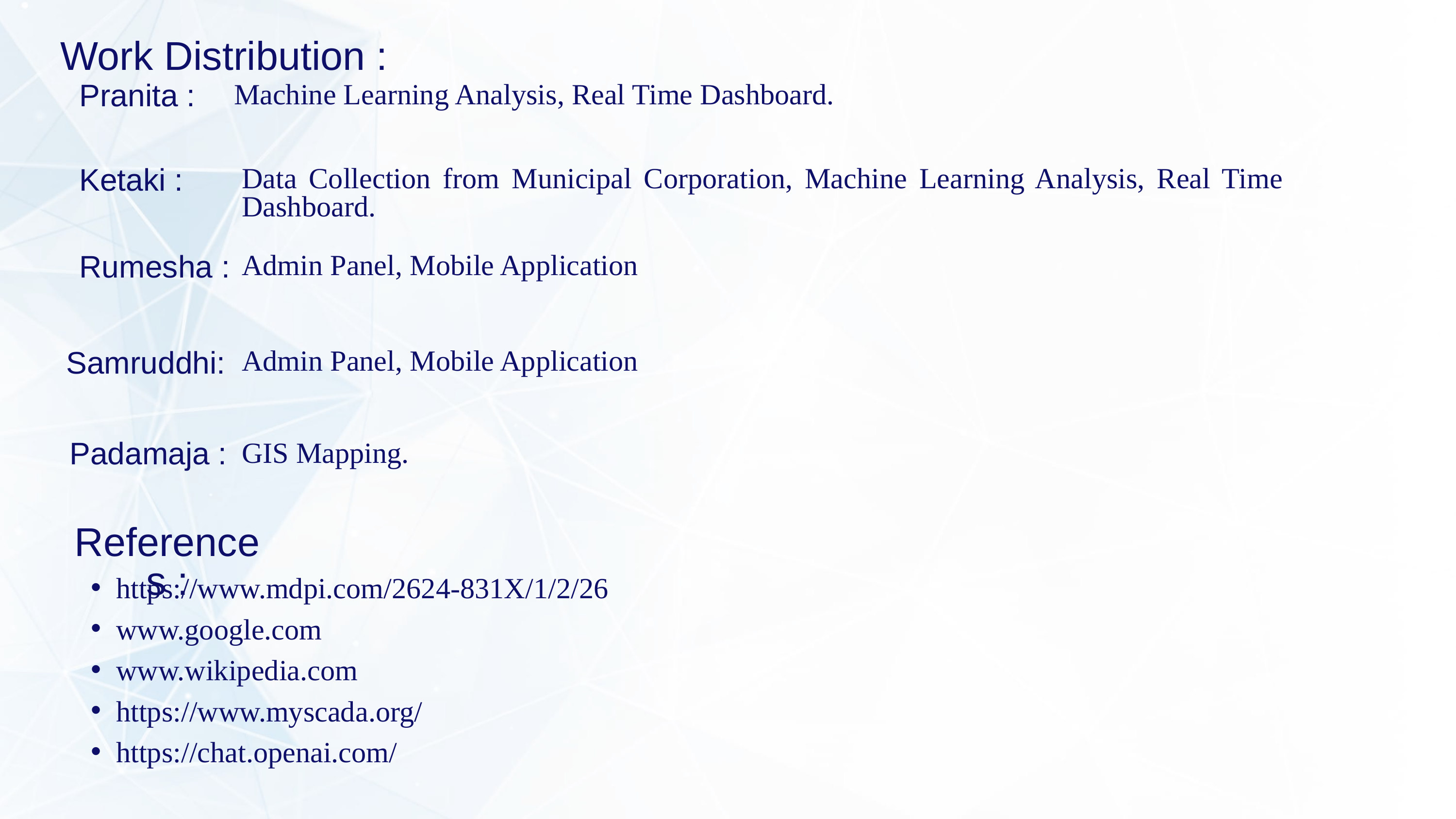

Work Distribution :
Machine Learning Analysis, Real Time Dashboard.
Pranita :
Data Collection from Municipal Corporation, Machine Learning Analysis, Real Time Dashboard.
Ketaki :
Admin Panel, Mobile Application
Rumesha :
Admin Panel, Mobile Application
Samruddhi:
GIS Mapping.
Padamaja :
References :
https://www.mdpi.com/2624-831X/1/2/26
www.google.com
www.wikipedia.com
https://www.myscada.org/
https://chat.openai.com/